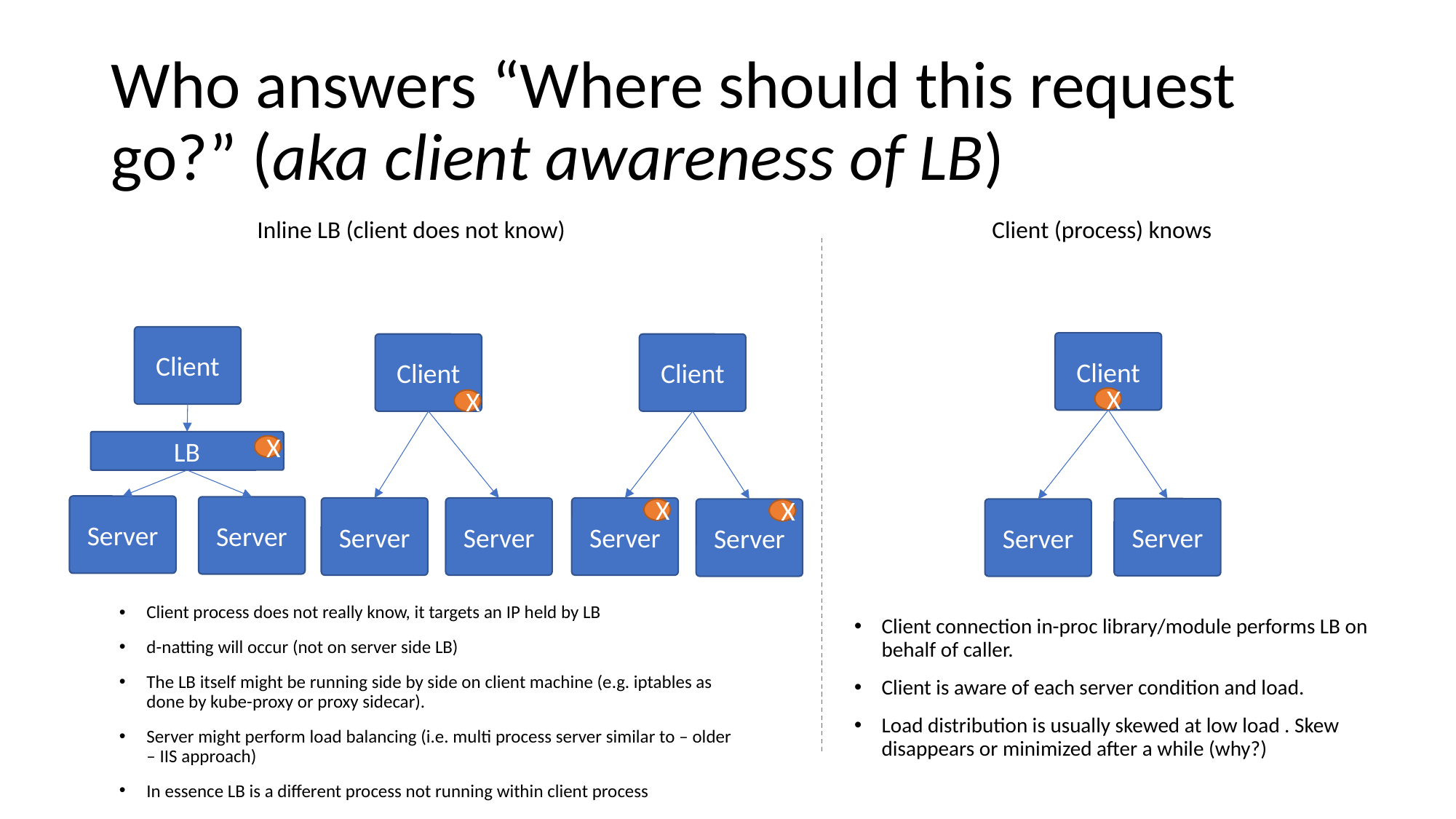

# Who answers “Where should this request go?” (aka client awareness of LB)
Client (process) knows
Inline LB (client does not know)
Client
Client
Client
Client
X
X
LB
X
Server
Server
Server
Server
Server
Server
X
Server
Server
X
Client process does not really know, it targets an IP held by LB
d-natting will occur (not on server side LB)
The LB itself might be running side by side on client machine (e.g. iptables as done by kube-proxy or proxy sidecar).
Server might perform load balancing (i.e. multi process server similar to – older – IIS approach)
In essence LB is a different process not running within client process

Client connection in-proc library/module performs LB on behalf of caller.
Client is aware of each server condition and load.
Load distribution is usually skewed at low load . Skew disappears or minimized after a while (why?)